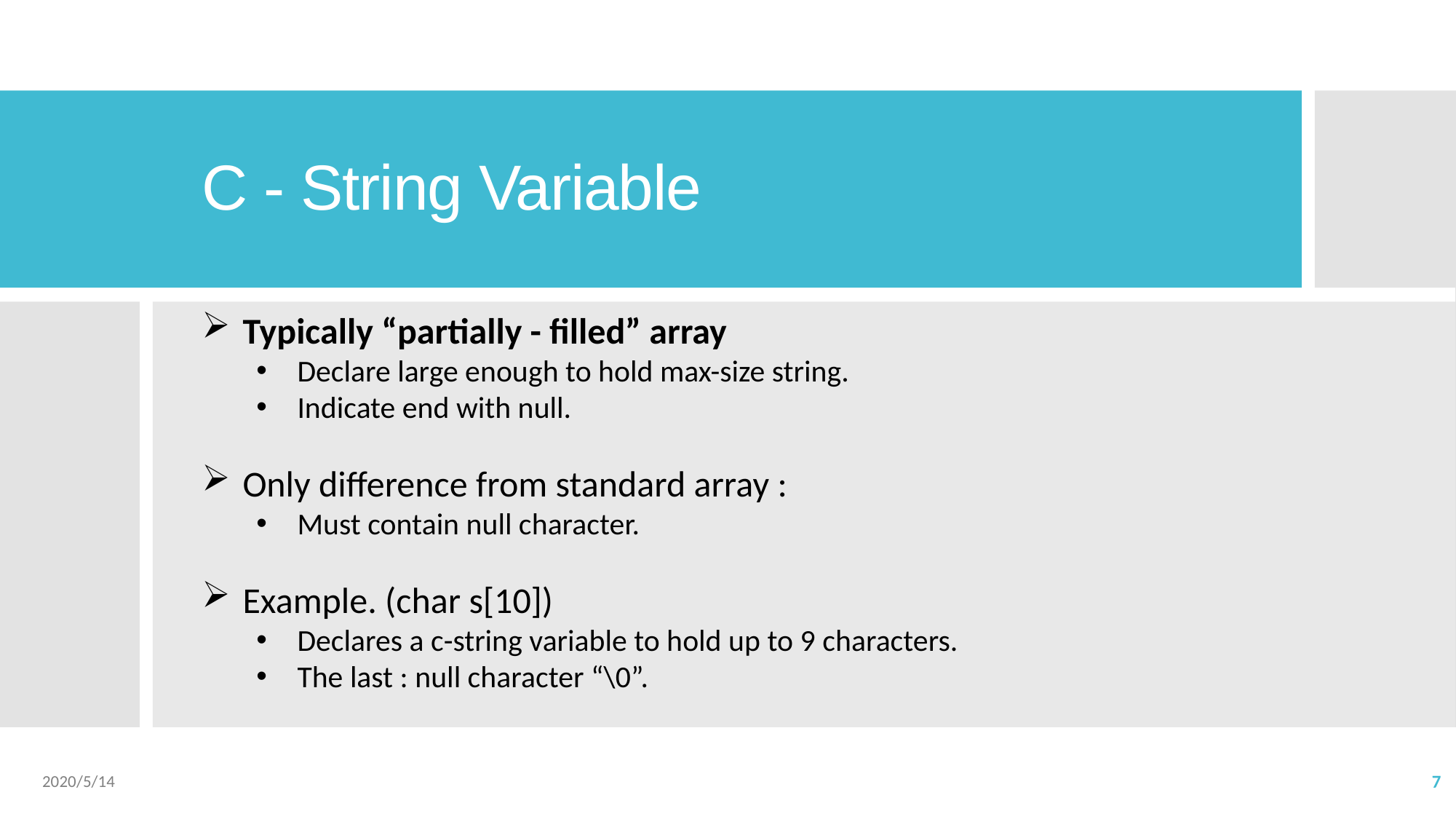

# C - String Variable

Typically “partially - filled” array
Declare large enough to hold max-size string.
Indicate end with null.

Only difference from standard array :
Must contain null character.

Example. (char s[10])
Declares a c-string variable to hold up to 9 characters.
The last : null character “\0”.
2020/5/14
7